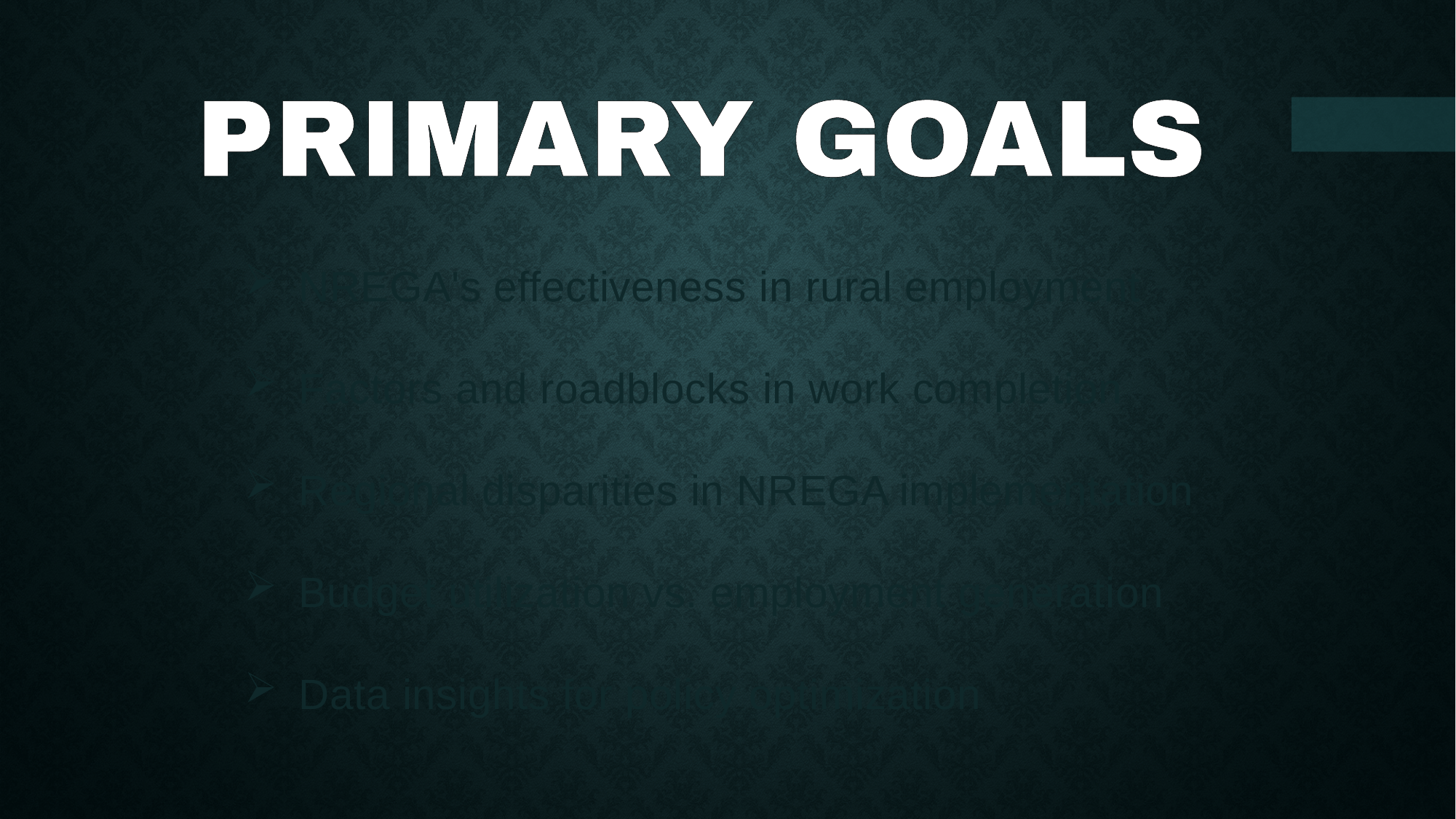

# PRIMARY GOALS

NREGA's effectiveness in rural employment

Factors and roadblocks in work completion

Regional disparities in NREGA implementation

Budget utilization vs. employment generation

Data insights for policy optimization

This Photo by Unknown Author is licensed under CC BY-SA